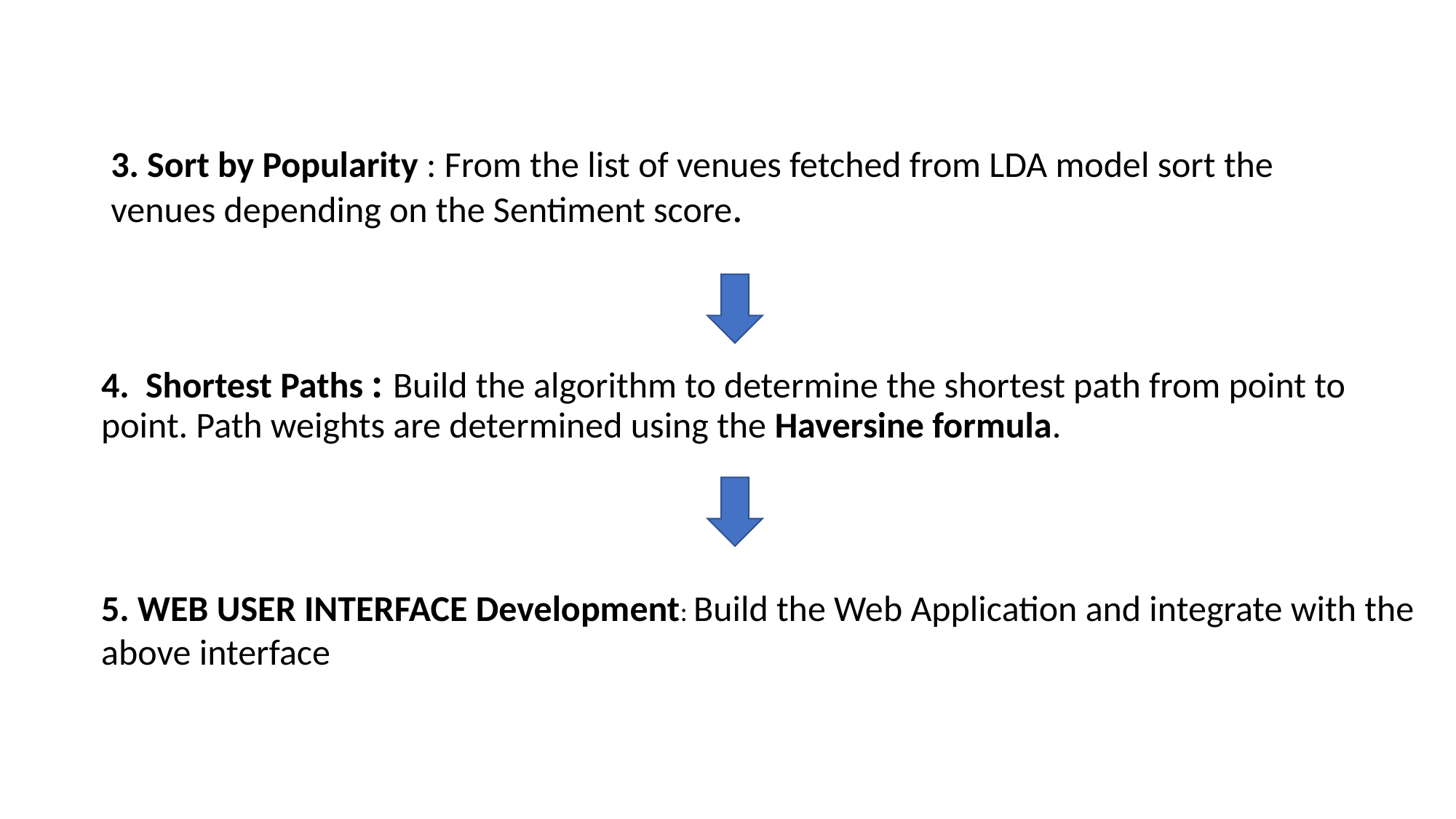

#
3. Sort by Popularity : From the list of venues fetched from LDA model sort the venues depending on the Sentiment score.

4.  Shortest Paths : Build the algorithm to determine the shortest path from point to point. Path weights are determined using the Haversine formula.

5. WEB USER INTERFACE Development: Build the Web Application and integrate with the above interface